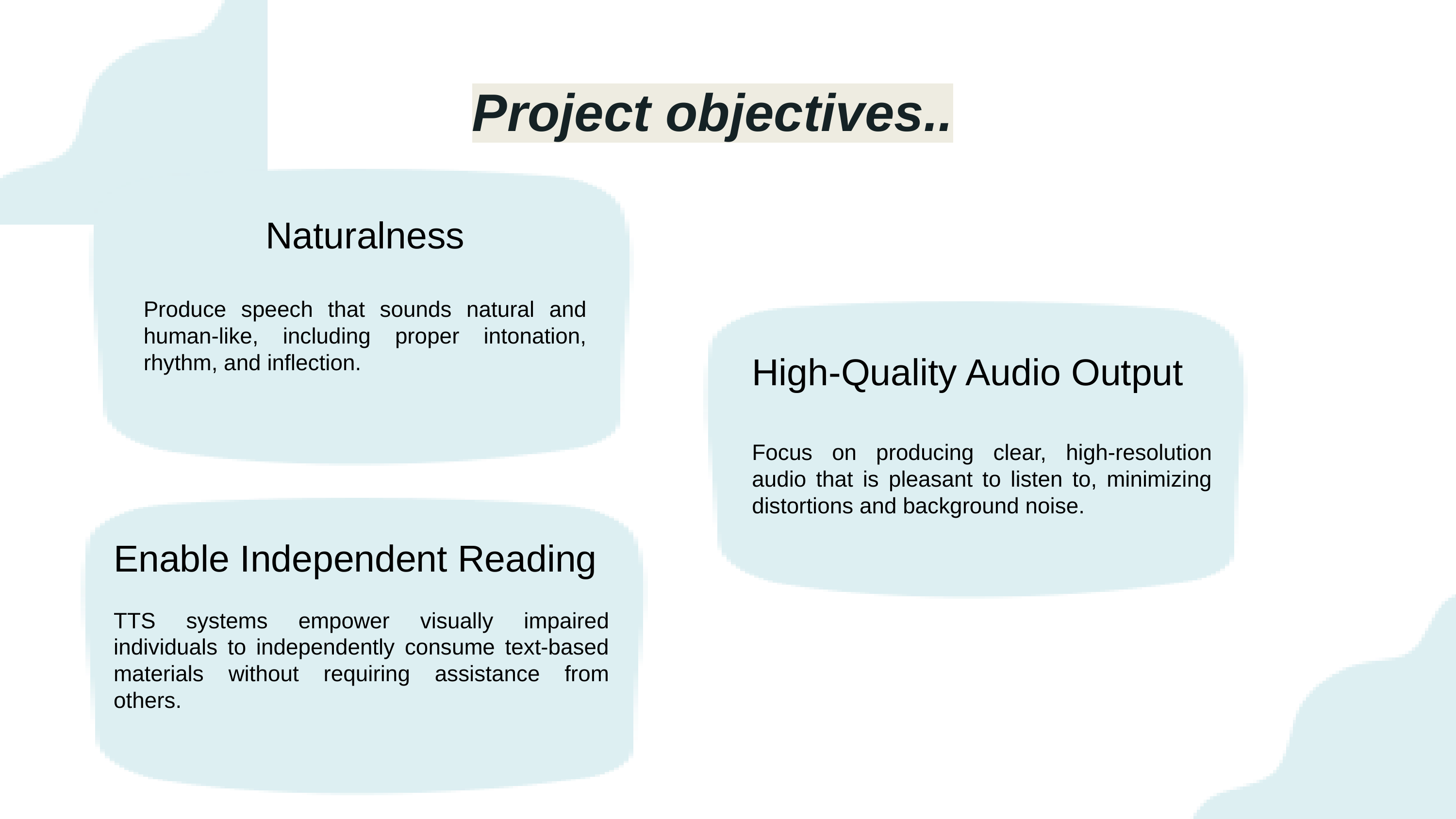

Project objectives..

Naturalness

Produce speech that sounds natural and human-like, including proper intonation, rhythm, and inflection.

High-Quality Audio Output

Focus on producing clear, high-resolution audio that is pleasant to listen to, minimizing distortions and background noise.

Enable Independent Reading

TTS systems empower visually impaired individuals to independently consume text-based materials without requiring assistance from others.